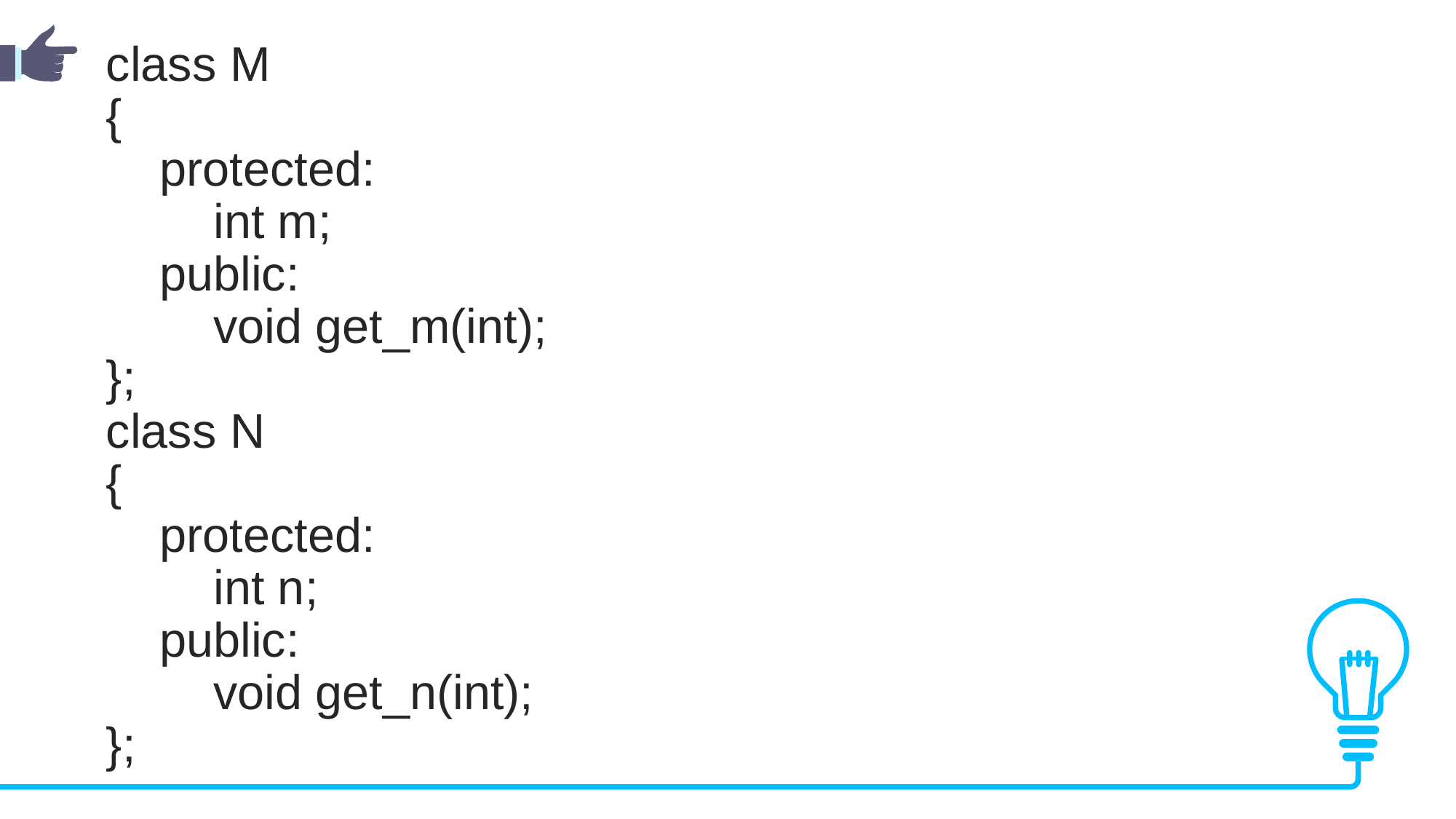

class M
{
    protected:
        int m;
    public:
        void get_m(int);
};
class N
{
    protected:
        int n;
    public:
        void get_n(int);
};